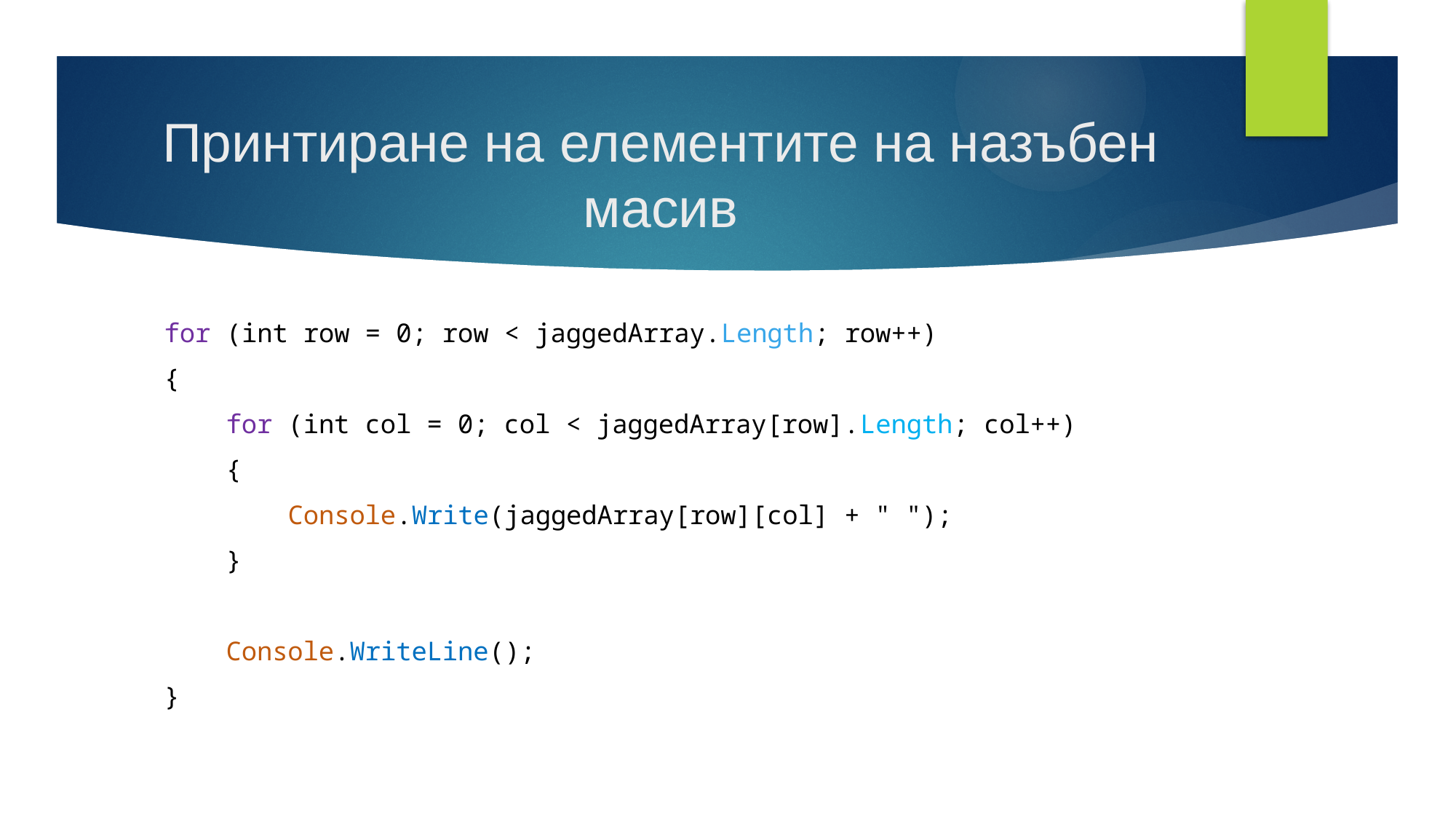

# Принтиране на елементите на назъбен масив
 for (int row = 0; row < jaggedArray.Length; row++)
 {
     for (int col = 0; col < jaggedArray[row].Length; col++)
     {
         Console.Write(jaggedArray[row][col] + " ");
     }

     Console.WriteLine();
 }